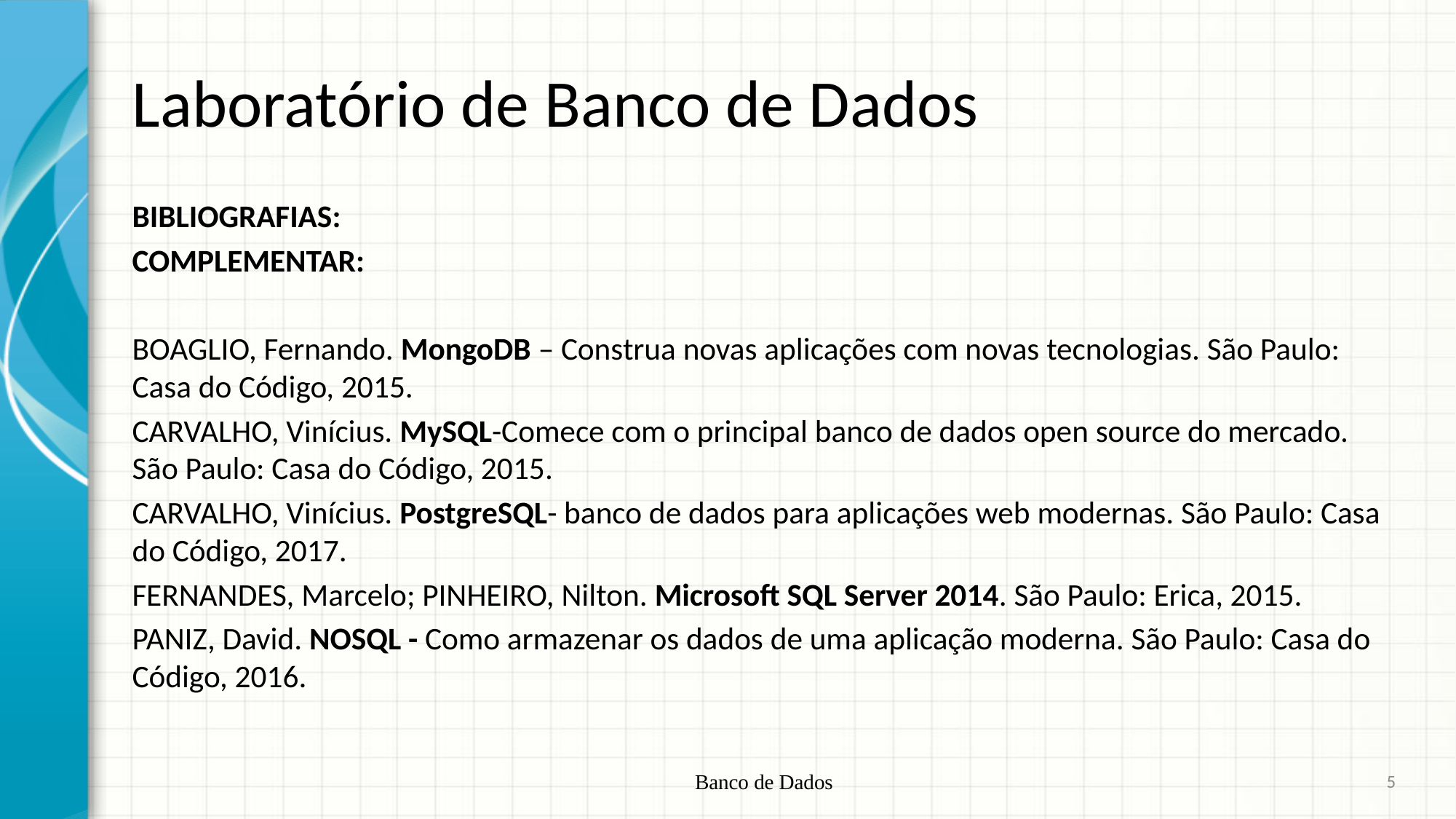

# Laboratório de Banco de Dados
BIBLIOGRAFIAS:
COMPLEMENTAR:

BOAGLIO, Fernando. MongoDB – Construa novas aplicações com novas tecnologias. São Paulo: Casa do Código, 2015.
CARVALHO, Vinícius. MySQL-Comece com o principal banco de dados open source do mercado. São Paulo: Casa do Código, 2015.
CARVALHO, Vinícius. PostgreSQL- banco de dados para aplicações web modernas. São Paulo: Casa do Código, 2017.
FERNANDES, Marcelo; PINHEIRO, Nilton. Microsoft SQL Server 2014. São Paulo: Erica, 2015.
PANIZ, David. NOSQL - Como armazenar os dados de uma aplicação moderna. São Paulo: Casa do Código, 2016.
Banco de Dados
5